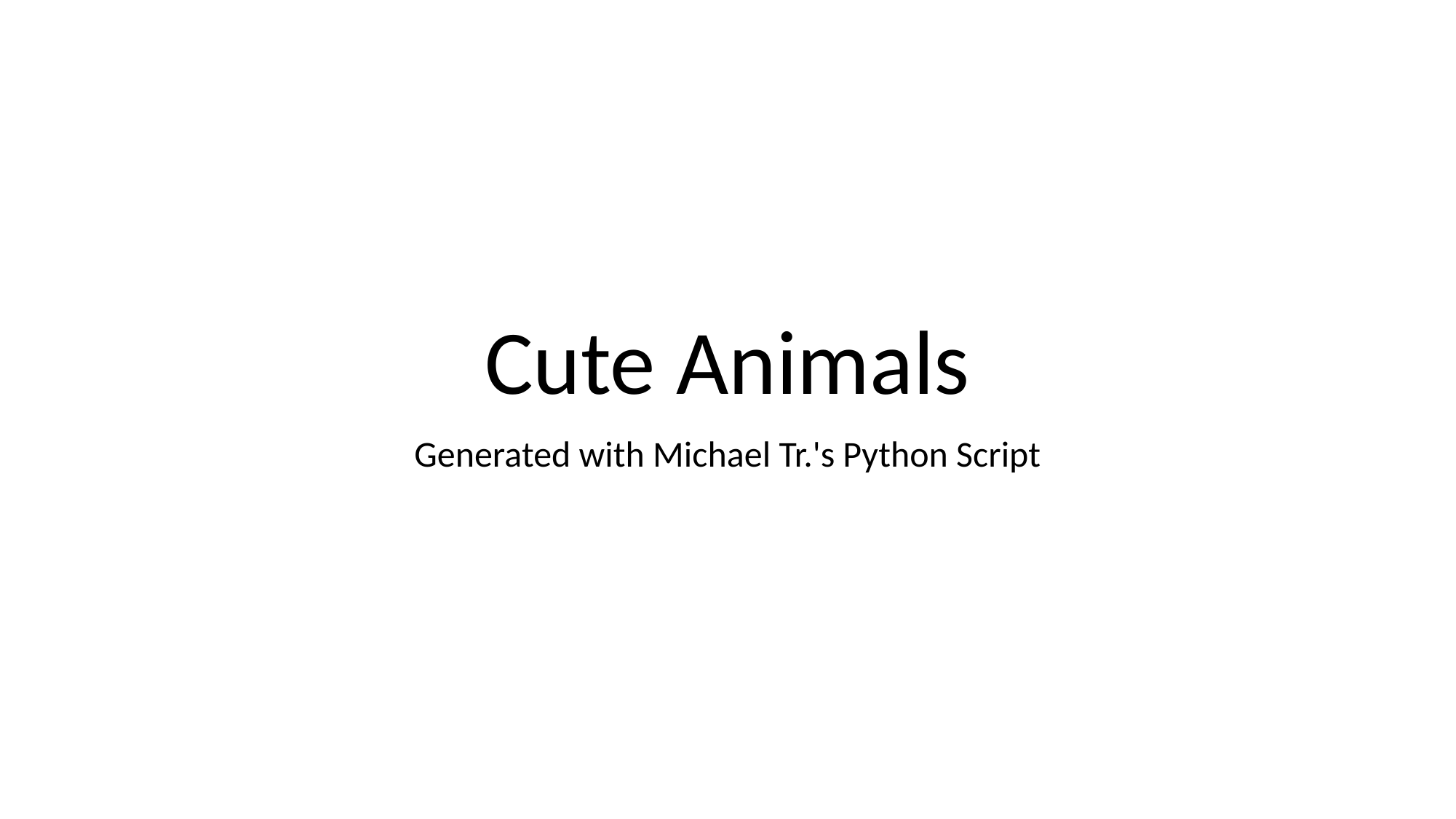

# Cute Animals
Generated with Michael Tr.'s Python Script